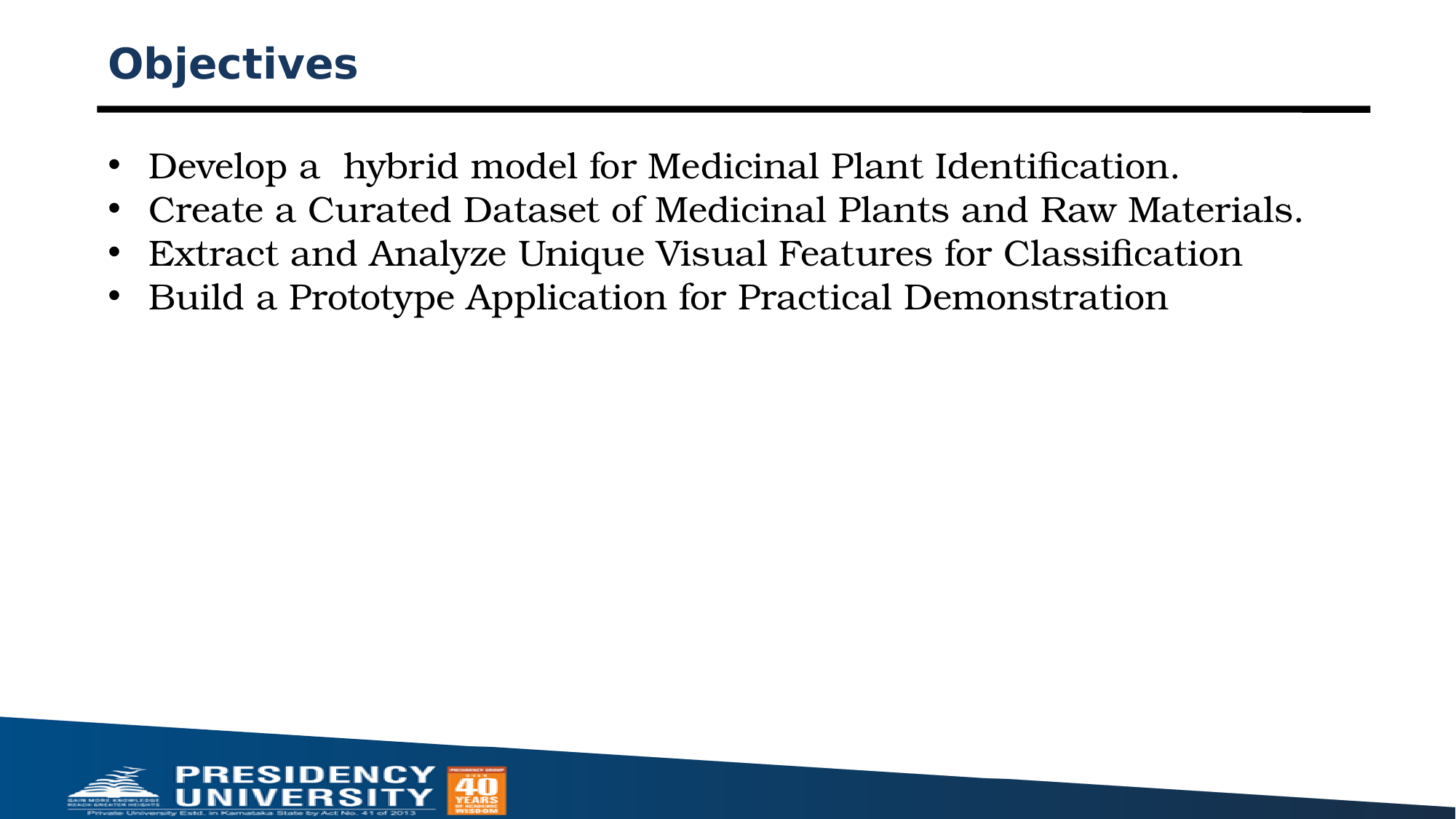

# Objectives
Develop a  hybrid model for Medicinal Plant Identification.
Create a Curated Dataset of Medicinal Plants and Raw Materials.
Extract and Analyze Unique Visual Features for Classification
Build a Prototype Application for Practical Demonstration